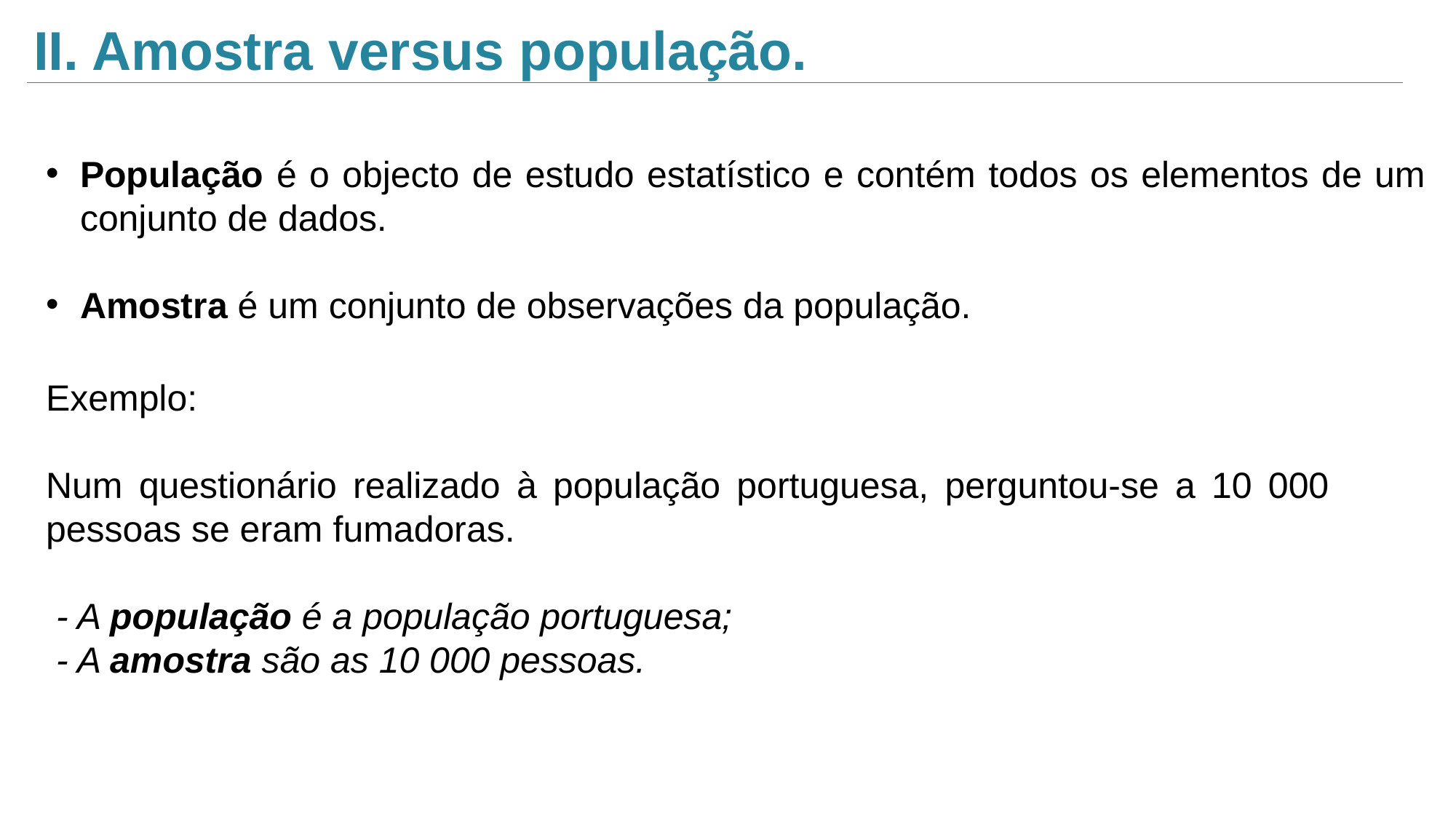

II. Amostra versus população.

População é o objecto de estudo estatístico e contém todos os elementos de um conjunto de dados.

Amostra é um conjunto de observações da população.

Exemplo:

Num questionário realizado à população portuguesa, perguntou-se a 10 000 pessoas se eram fumadoras.

 - A população é a população portuguesa;
 - A amostra são as 10 000 pessoas.